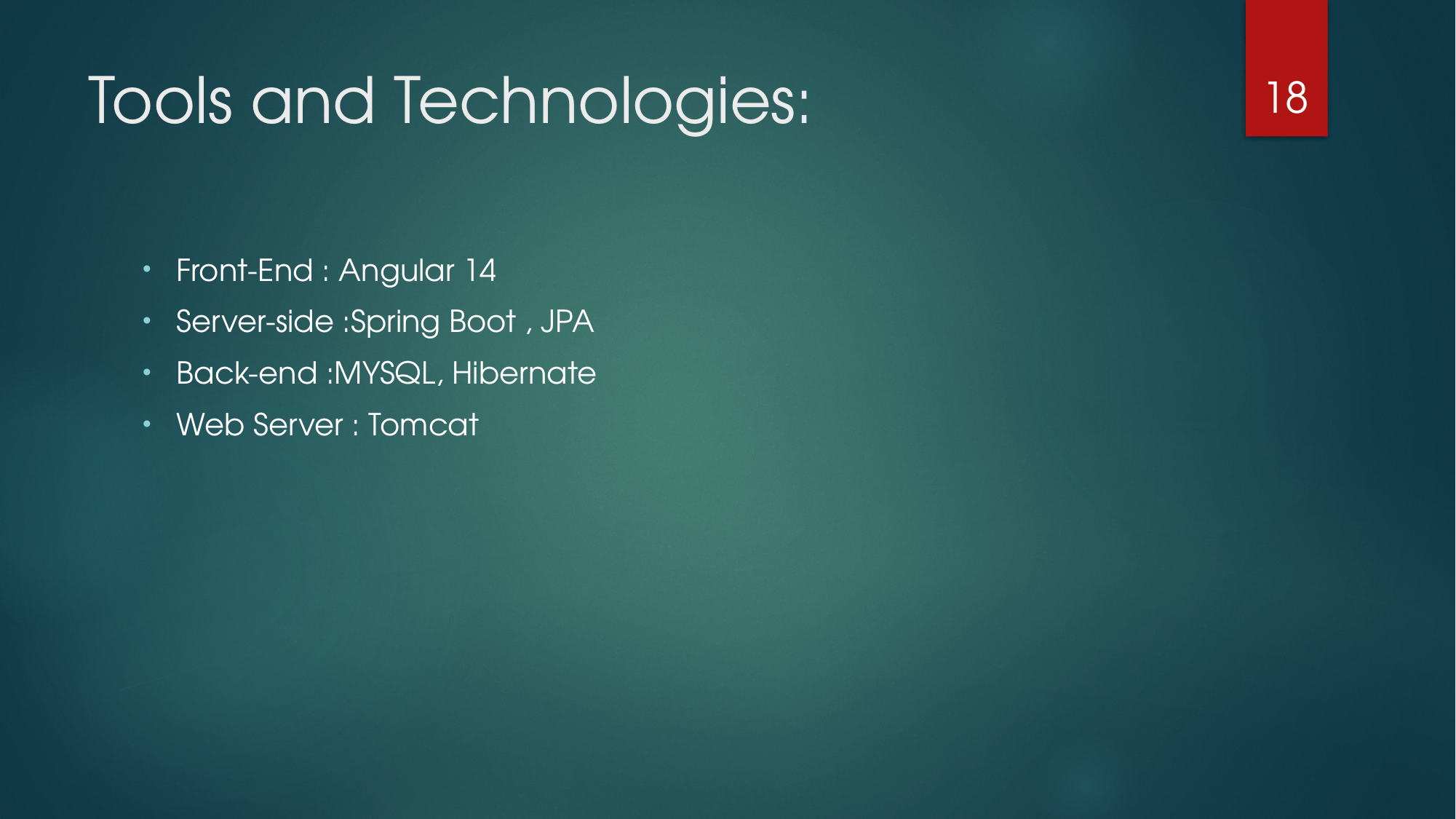

18
# Tools and Technologies:
Front-End : Angular 14
Server-side :Spring Boot , JPA
Back-end :MYSQL, Hibernate
Web Server : Tomcat